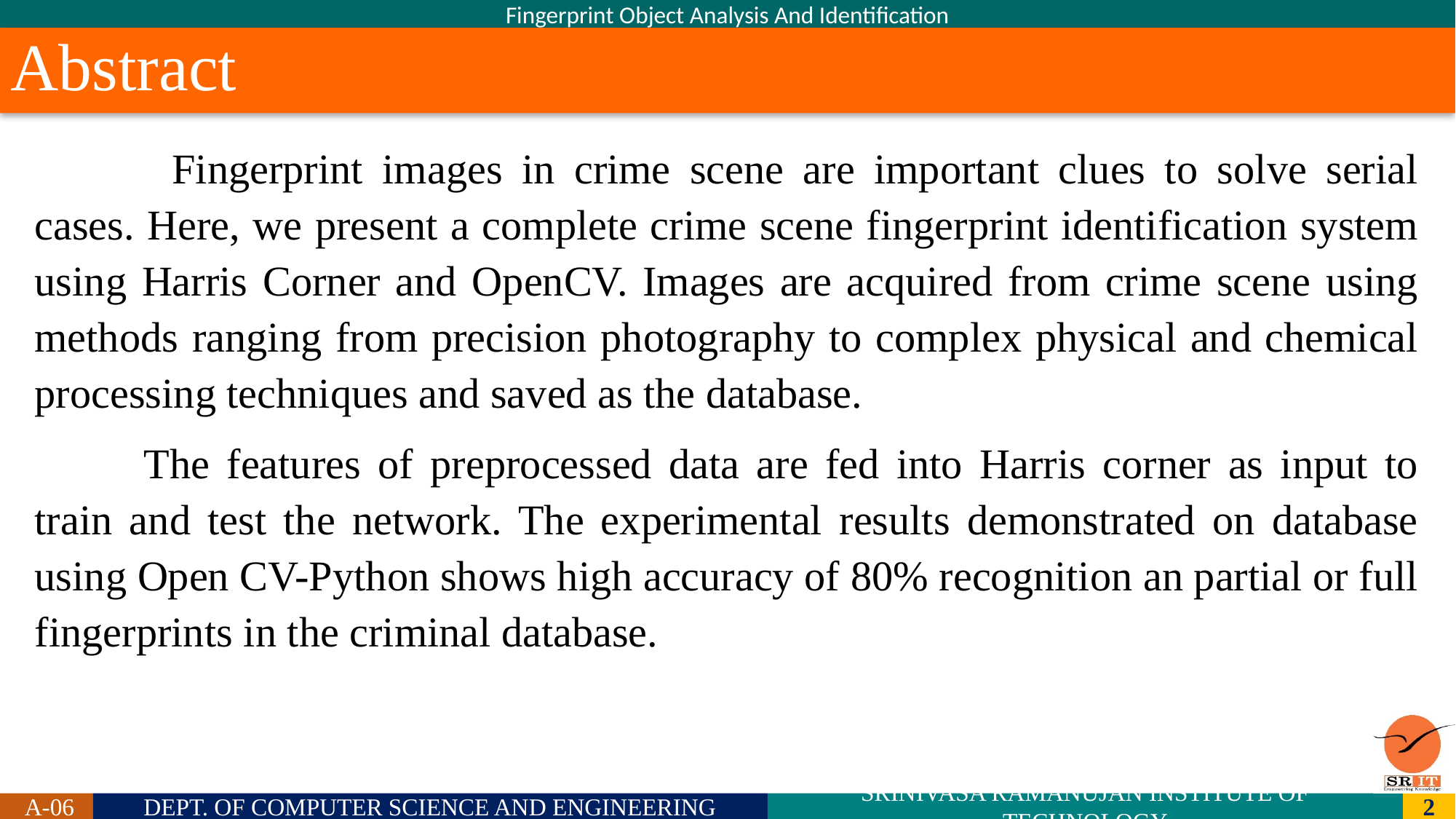

# Abstract
 	 Fingerprint images in crime scene are important clues to solve serial cases. Here, we present a complete crime scene fingerprint identification system using Harris Corner and OpenCV. Images are acquired from crime scene using methods ranging from precision photography to complex physical and chemical processing techniques and saved as the database.
	The features of preprocessed data are fed into Harris corner as input to train and test the network. The experimental results demonstrated on database using Open CV-Python shows high accuracy of 80% recognition an partial or full fingerprints in the criminal database.